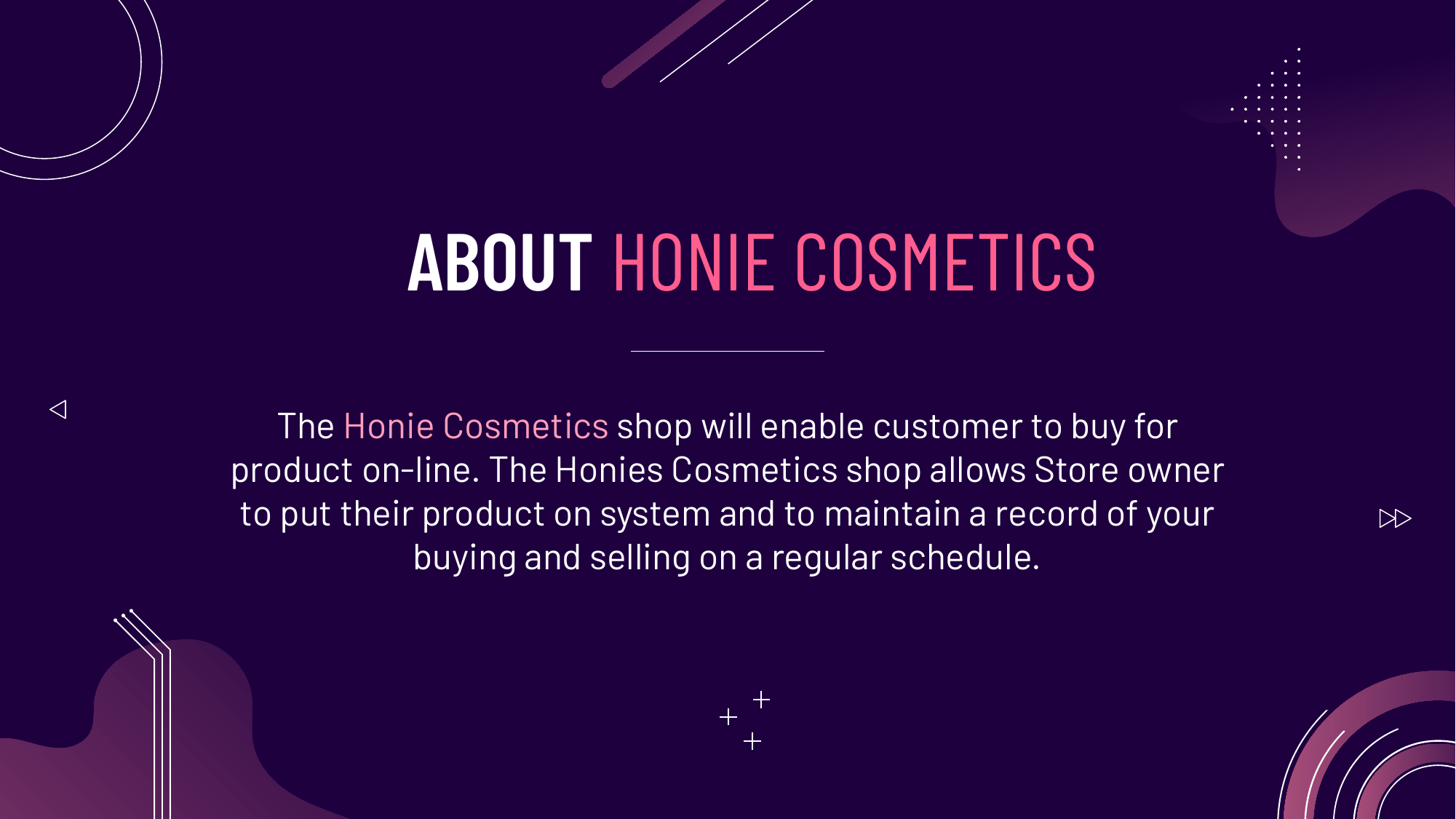

# ABOUT HONIE COSMETICS
The Honie Cosmetics shop will enable customer to buy for product on-line. The Honies Cosmetics shop allows Store owner to put their product on system and to maintain a record of your buying and selling on a regular schedule.